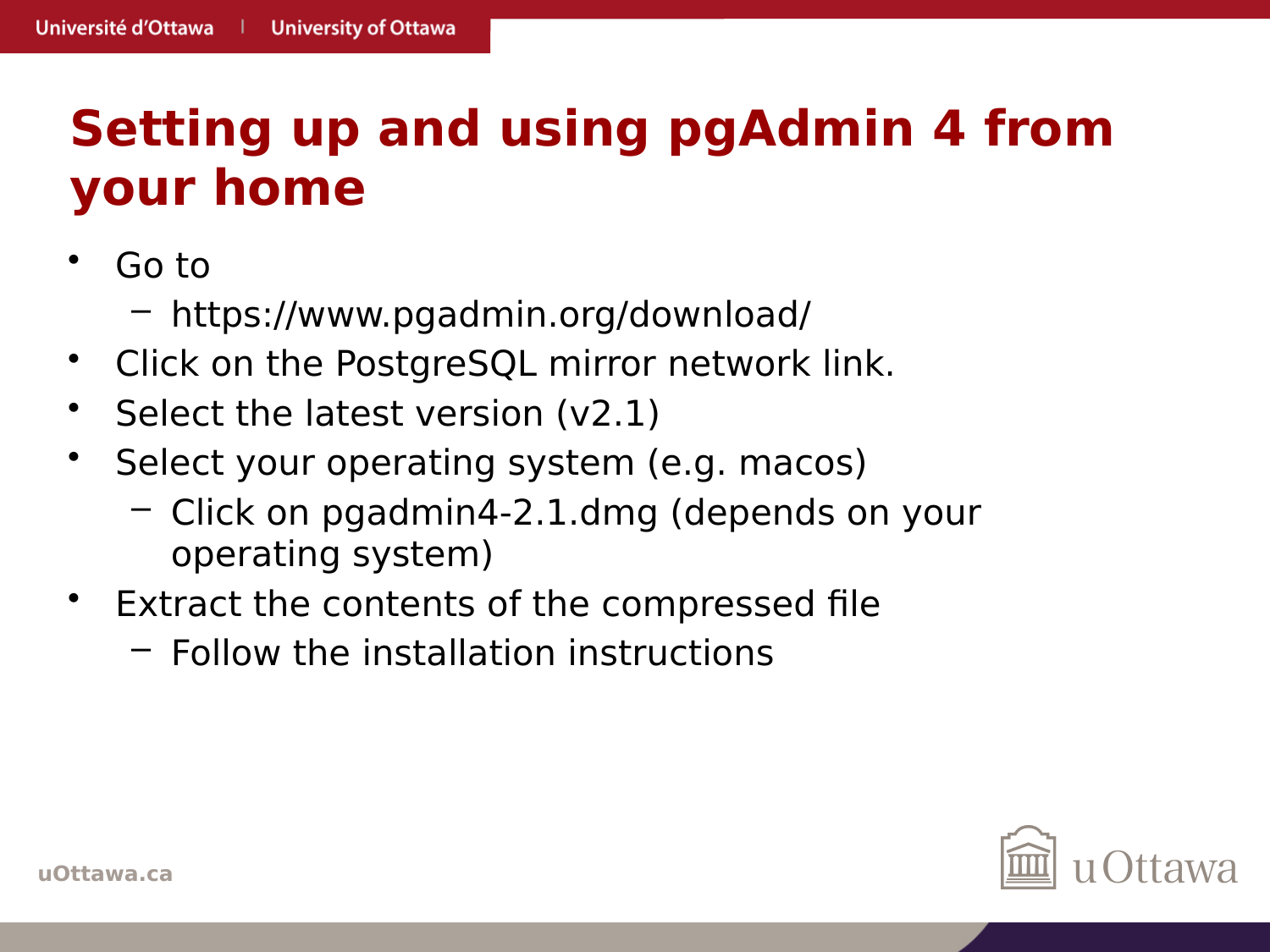

# Setting up and using pgAdmin 4 from your home
Go to
https://www.pgadmin.org/download/
Click on the PostgreSQL mirror network link.
Select the latest version (v2.1)
Select your operating system (e.g. macos)
Click on pgadmin4-2.1.dmg (depends on your operating system)
Extract the contents of the compressed file
Follow the installation instructions